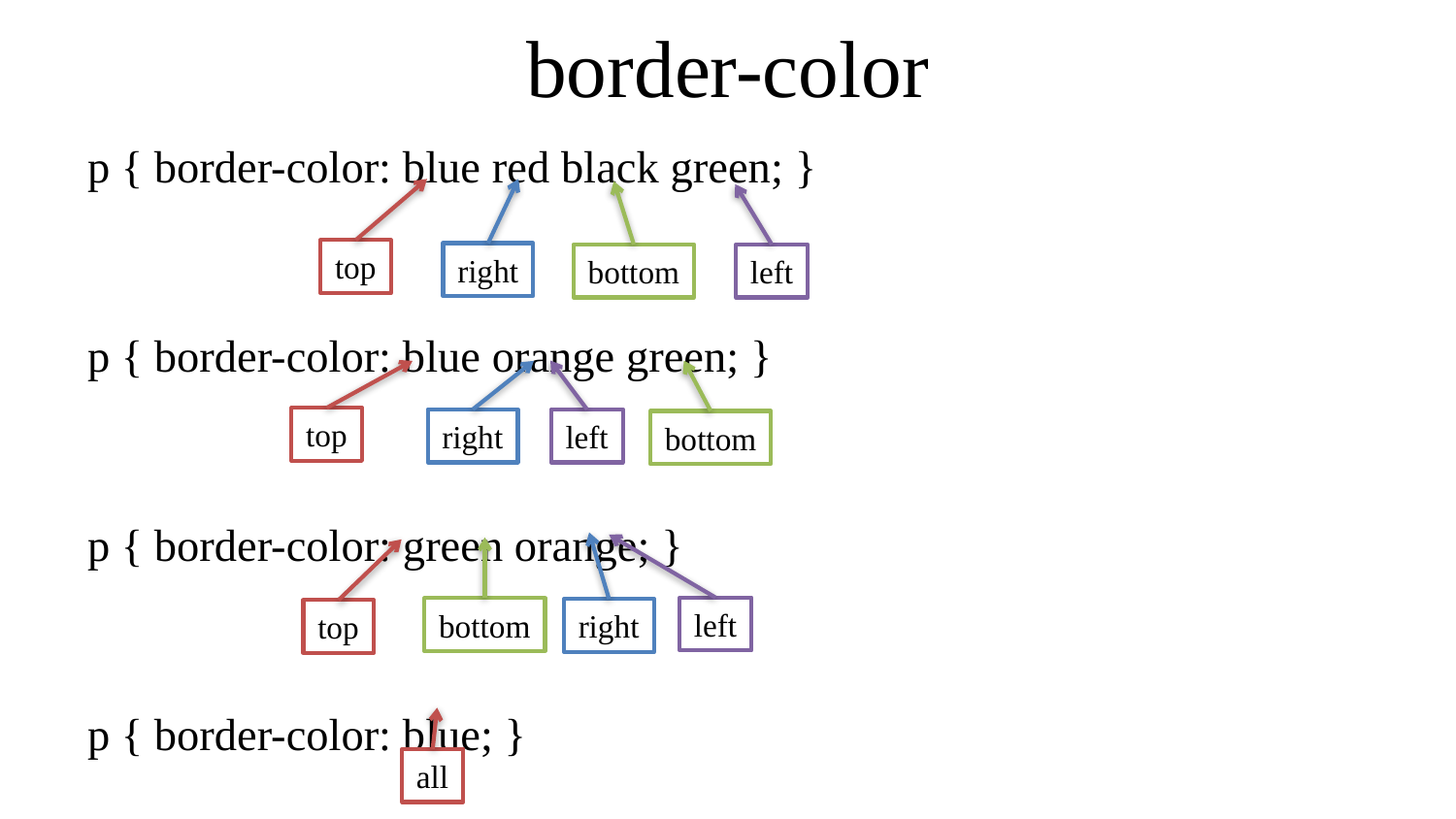

# border-color
p { border-color: blue red black green; }

p { border-color: blue orange green; }

p { border-color: green orange; }

p { border-color: blue; }

top
right
bottom
left
top
right
left
bottom
left
bottom
right
top
all